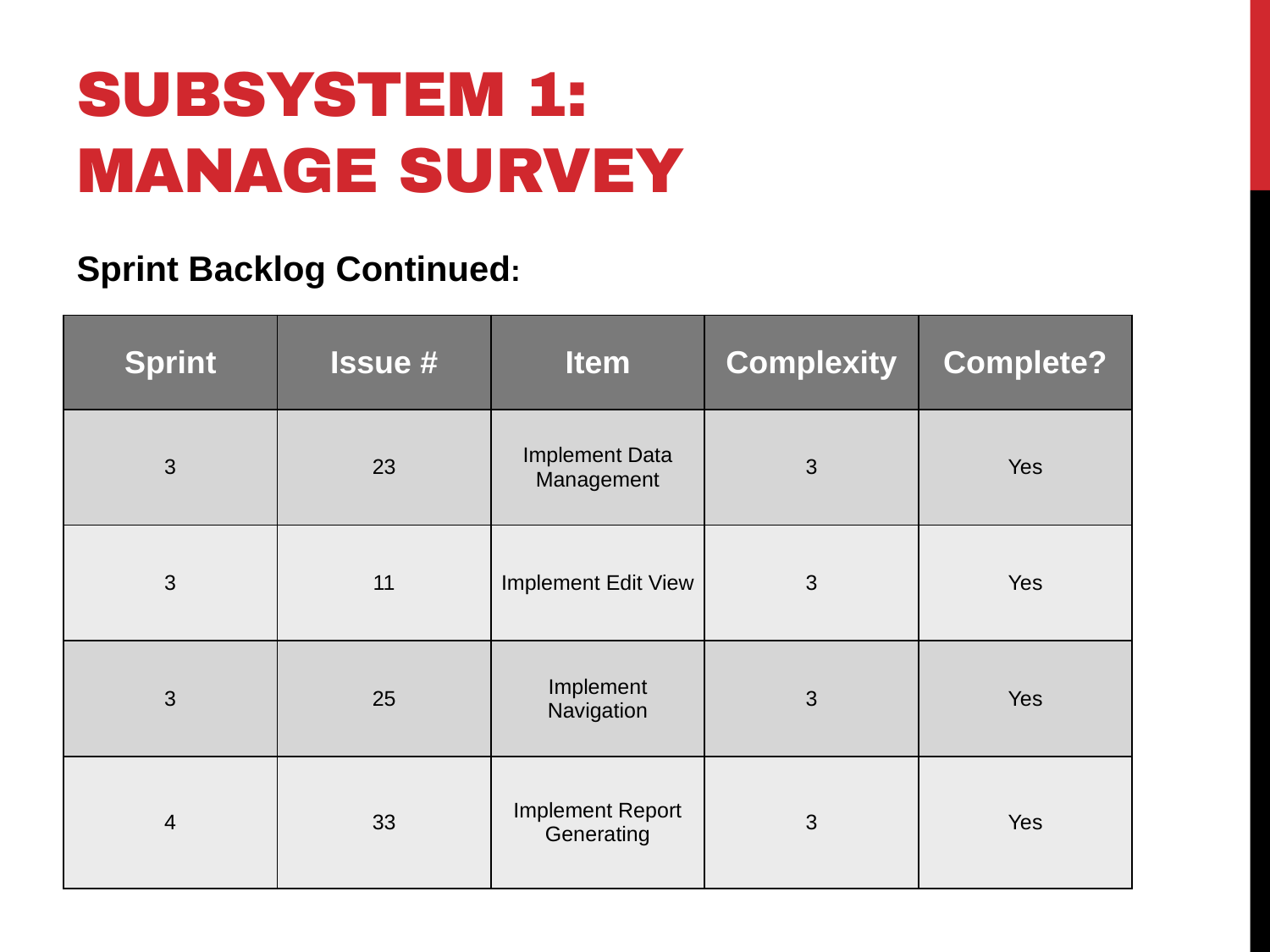

# Subsystem 1: Manage Survey
Sprint Backlog Continued:
| Sprint | Issue # | Item | Complexity | Complete? |
| --- | --- | --- | --- | --- |
| 3 | 23 | Implement Data Management | 3 | Yes |
| 3 | 11 | Implement Edit View | 3 | Yes |
| 3 | 25 | Implement Navigation | 3 | Yes |
| 4 | 33 | Implement Report Generating | 3 | Yes |